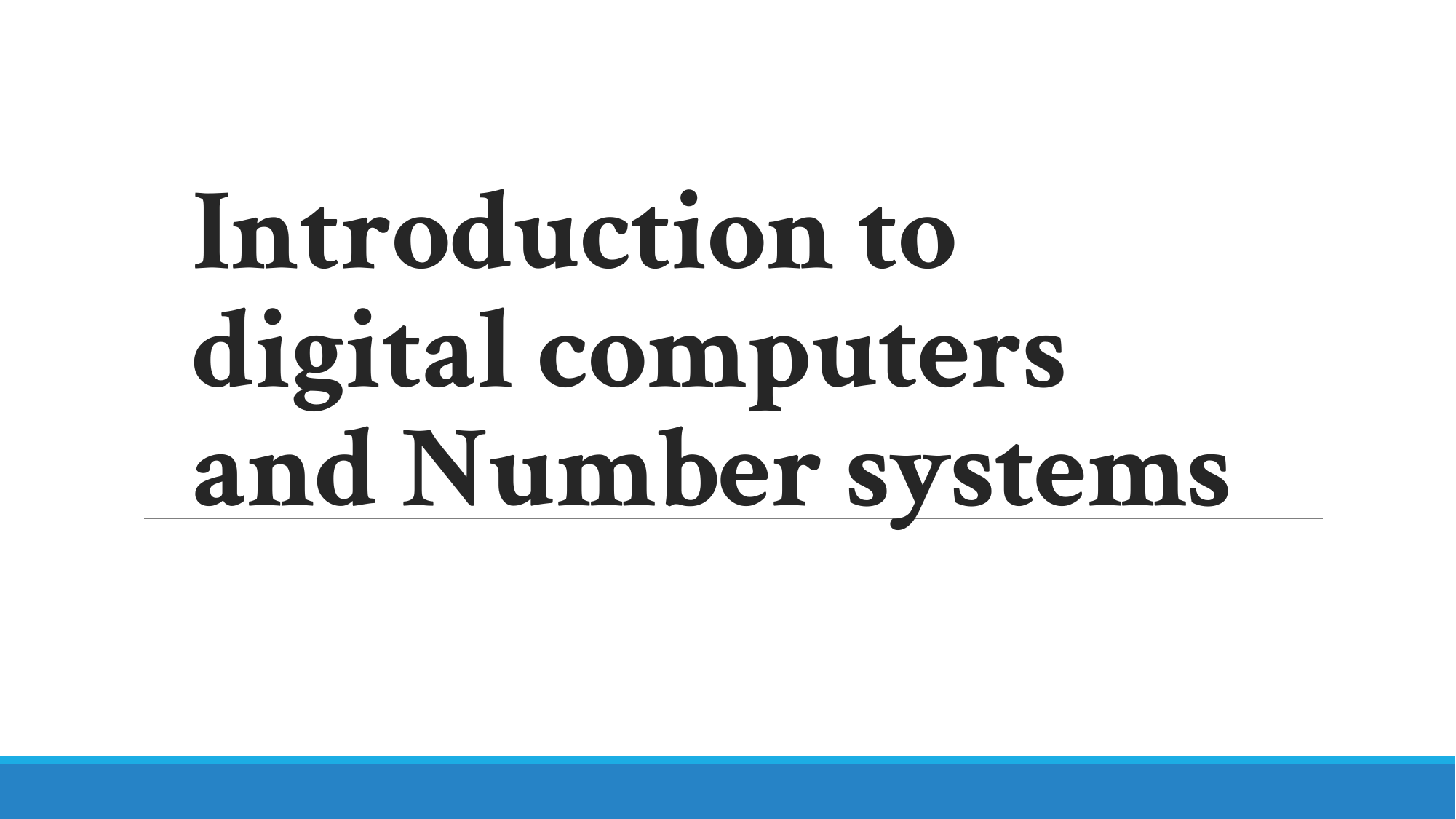

# Introduction to digital computers and Number systems